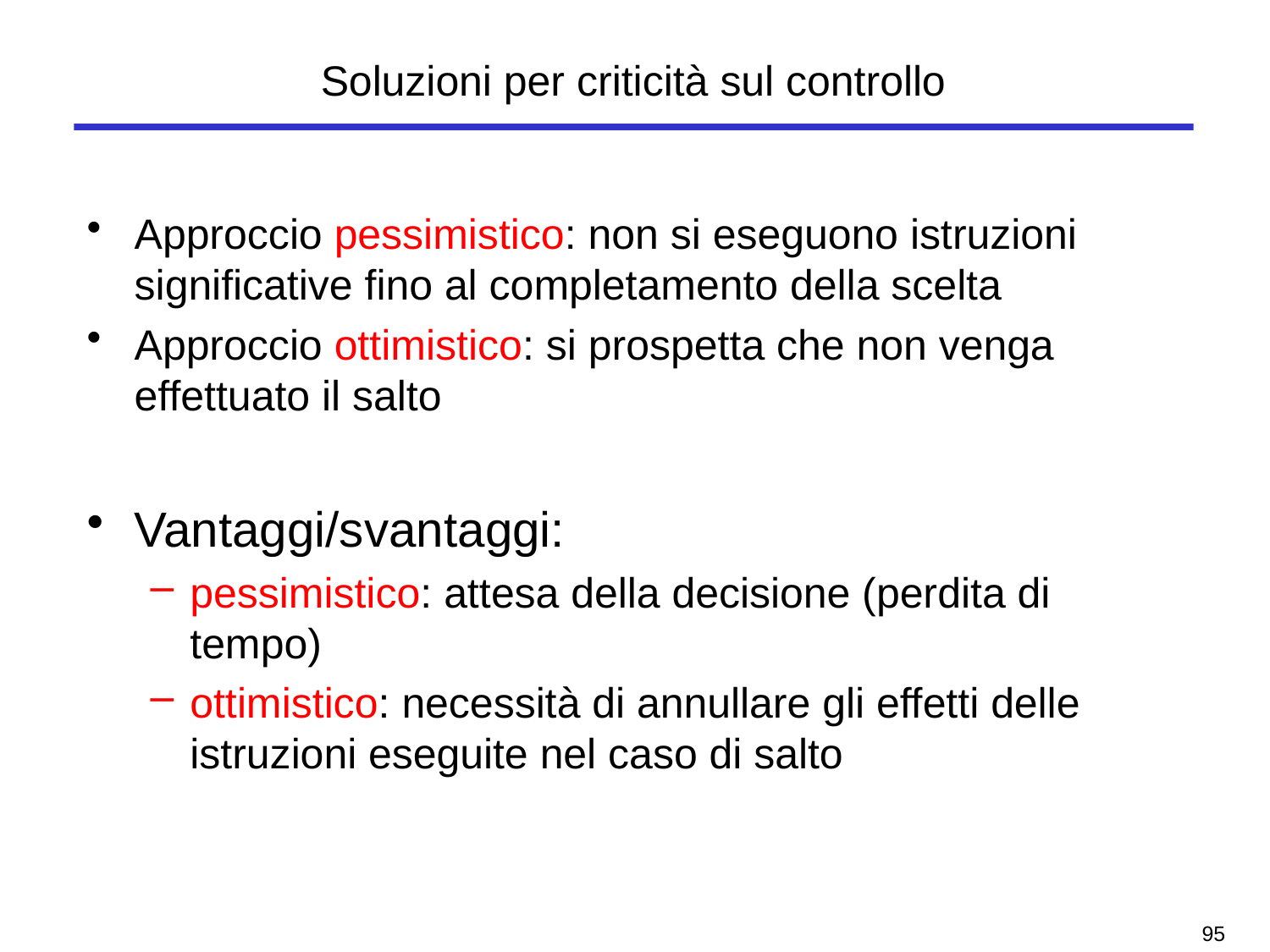

# Soluzioni per criticità sul controllo
Approccio pessimistico: non si eseguono istruzioni significative fino al completamento della scelta
Approccio ottimistico: si prospetta che non venga effettuato il salto

Vantaggi/svantaggi:
pessimistico: attesa della decisione (perdita di tempo)
ottimistico: necessità di annullare gli effetti delle istruzioni eseguite nel caso di salto

95